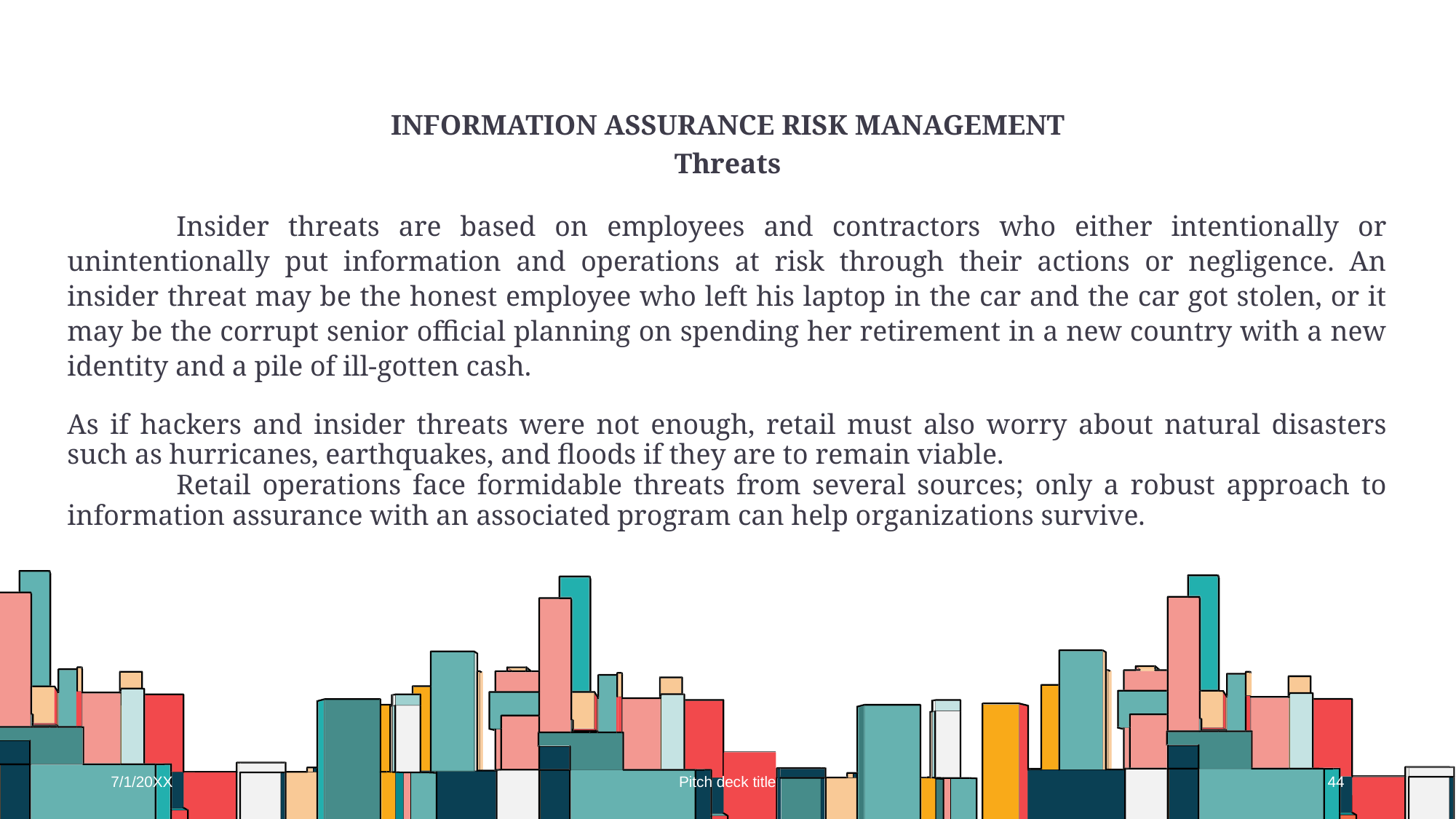

# Information Assurance Risk Management
Threats
	Insider threats are based on employees and contractors who either intentionally or unintentionally put information and operations at risk through their actions or negligence. An insider threat may be the honest employee who left his laptop in the car and the car got stolen, or it may be the corrupt senior official planning on spending her retirement in a new country with a new identity and a pile of ill-gotten cash.
As if hackers and insider threats were not enough, retail must also worry about natural disasters such as hurricanes, earthquakes, and floods if they are to remain viable.
	Retail operations face formidable threats from several sources; only a robust approach to information assurance with an associated program can help organizations survive.
7/1/20XX
Pitch deck title
44